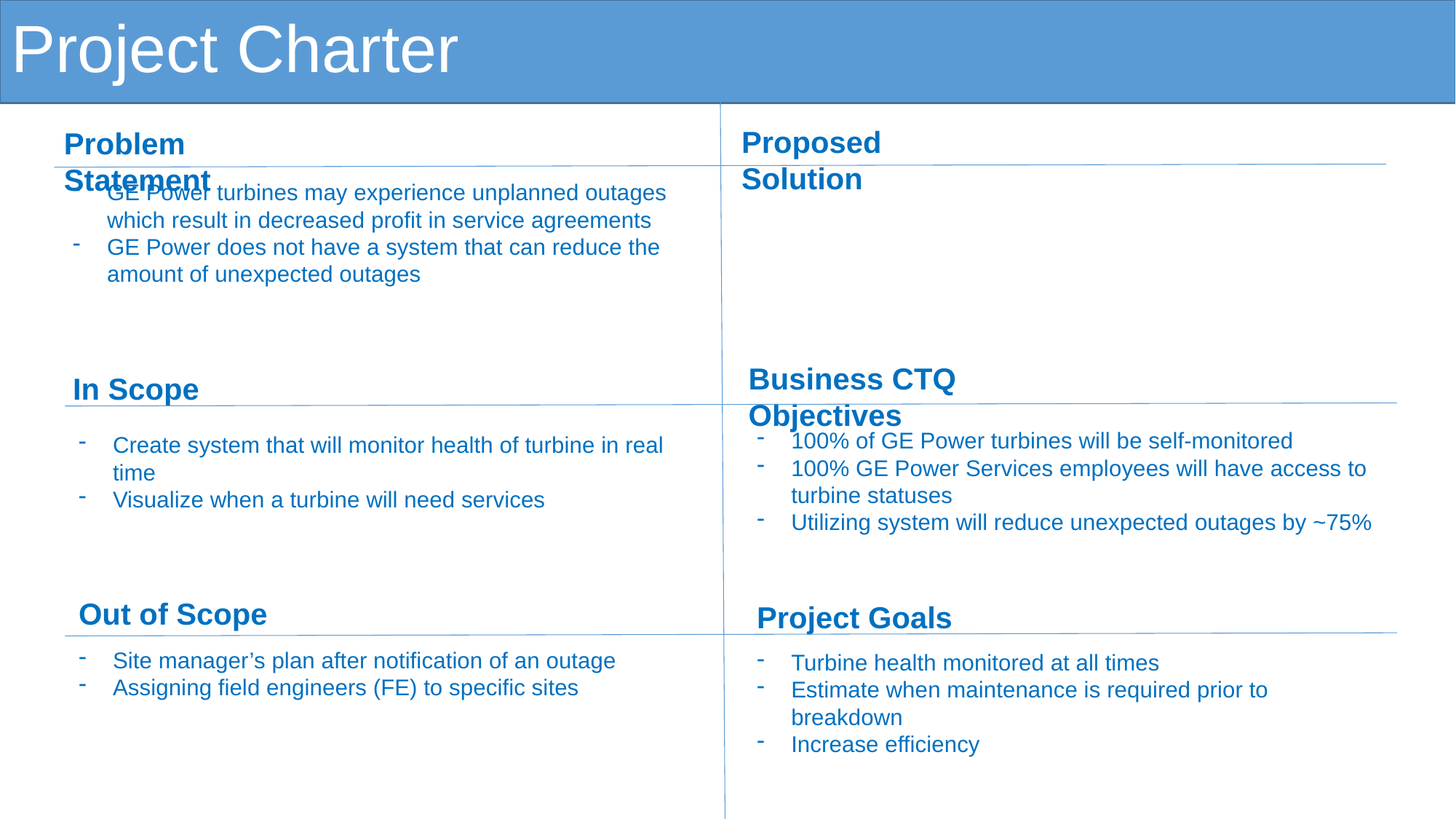

# Project Charter
Proposed Solution
Problem Statement
GE Power turbines may experience unplanned outages which result in decreased profit in service agreements
GE Power does not have a system that can reduce the amount of unexpected outages
Business CTQ Objectives
In Scope
100% of GE Power turbines will be self-monitored
100% GE Power Services employees will have access to turbine statuses
Utilizing system will reduce unexpected outages by ~75%
Create system that will monitor health of turbine in real time
Visualize when a turbine will need services
Out of Scope
Project Goals
Site manager’s plan after notification of an outage
Assigning field engineers (FE) to specific sites
Turbine health monitored at all times
Estimate when maintenance is required prior to breakdown
Increase efficiency